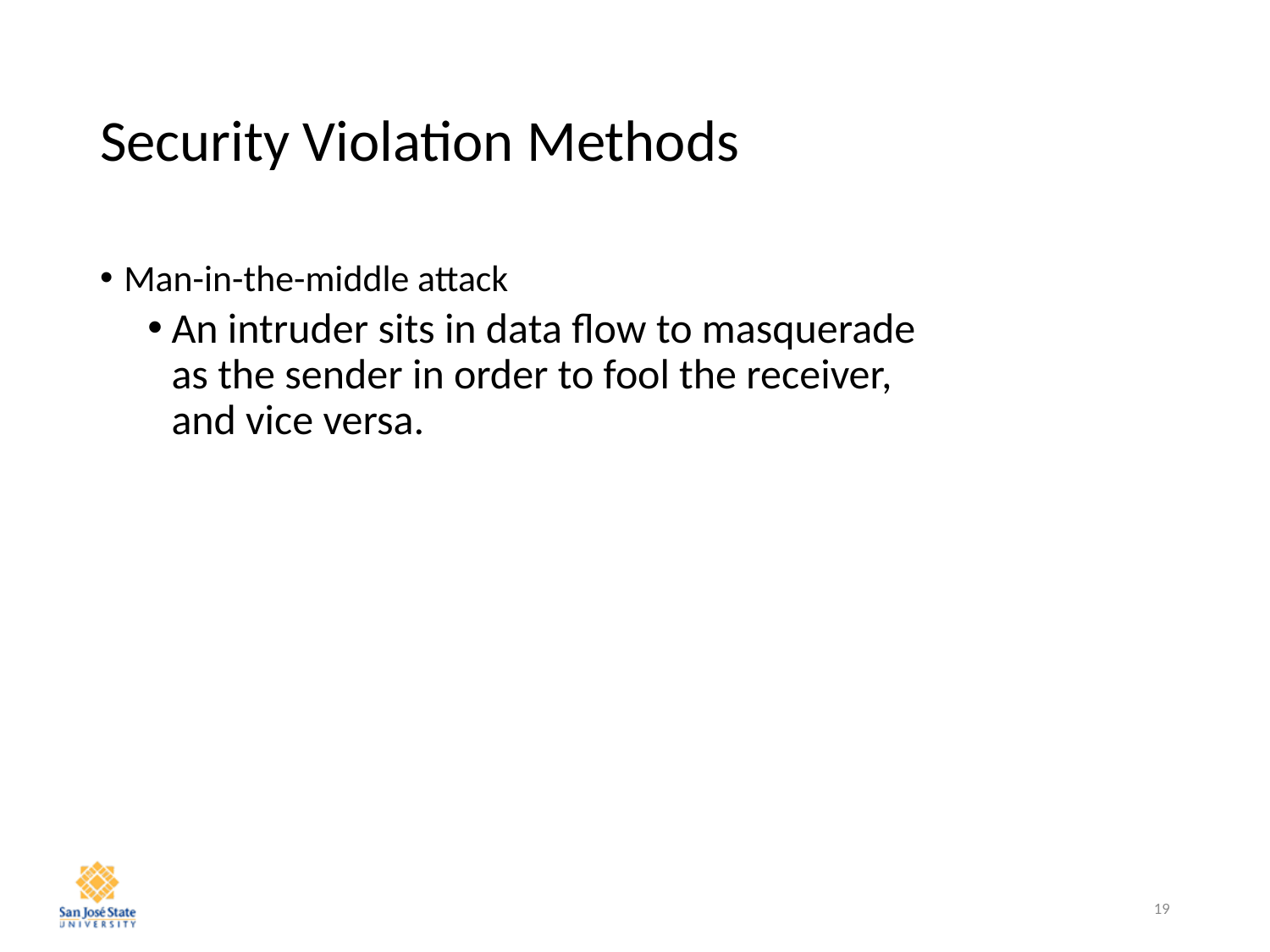

# Security Violation Methods
Man-in-the-middle attack
An intruder sits in data flow to masquerade
as the sender in order to fool the receiver,
and vice versa.
19